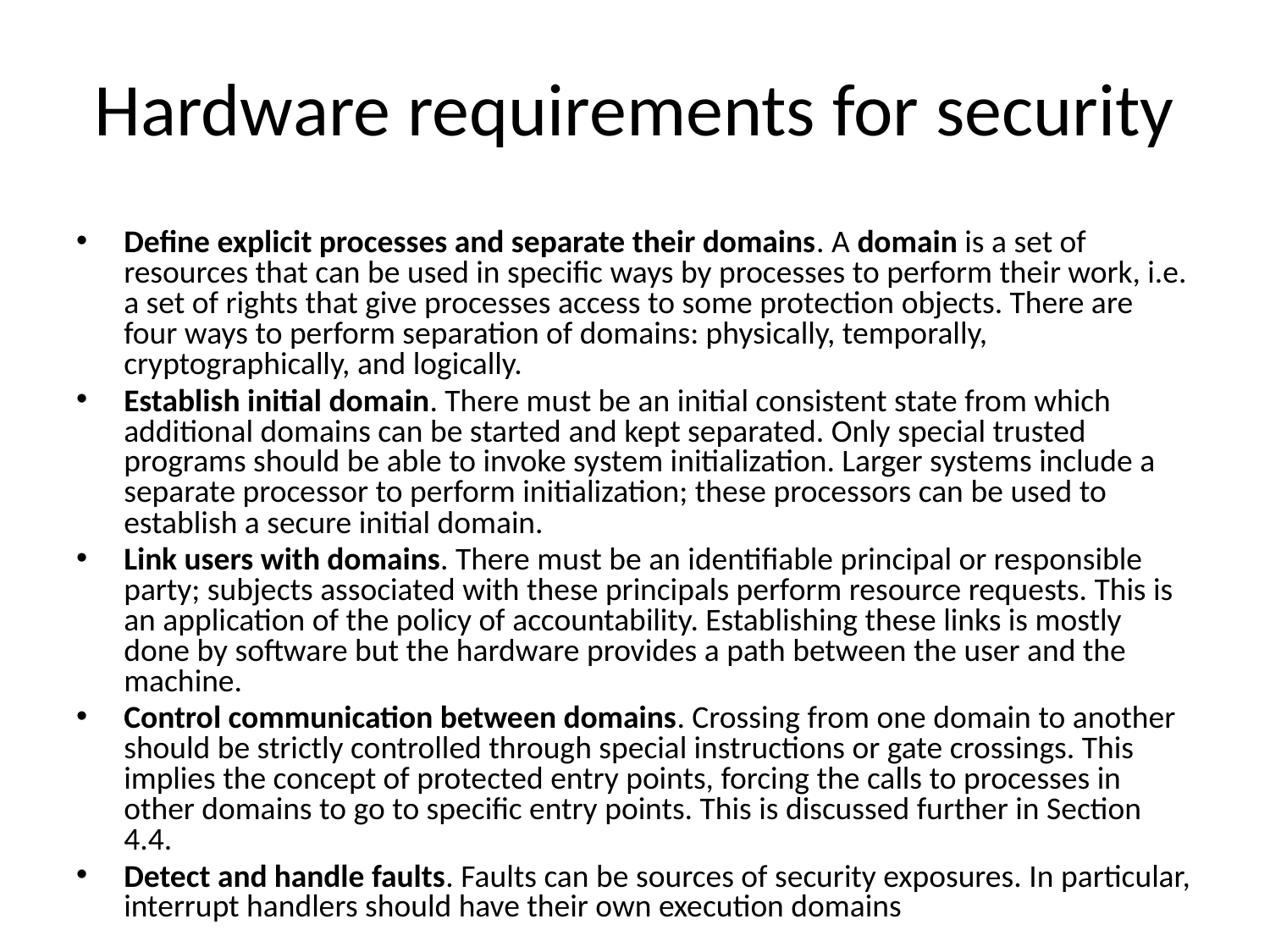

# Hardware requirements for security
Define explicit processes and separate their domains. A domain is a set of resources that can be used in specific ways by processes to perform their work, i.e. a set of rights that give processes access to some protection objects. There are four ways to perform separation of domains: physically, temporally, cryptographically, and logically.
Establish initial domain. There must be an initial consistent state from which additional domains can be started and kept separated. Only special trusted programs should be able to invoke system initialization. Larger systems include a separate processor to perform initialization; these processors can be used to establish a secure initial domain.
Link users with domains. There must be an identifiable principal or responsible party; subjects associated with these principals perform resource requests. This is an application of the policy of accountability. Establishing these links is mostly done by software but the hardware provides a path between the user and the machine.
Control communication between domains. Crossing from one domain to another should be strictly controlled through special instructions or gate crossings. This implies the concept of protected entry points, forcing the calls to processes in other domains to go to specific entry points. This is discussed further in Section 4.4.
Detect and handle faults. Faults can be sources of security exposures. In particular, interrupt handlers should have their own execution domains